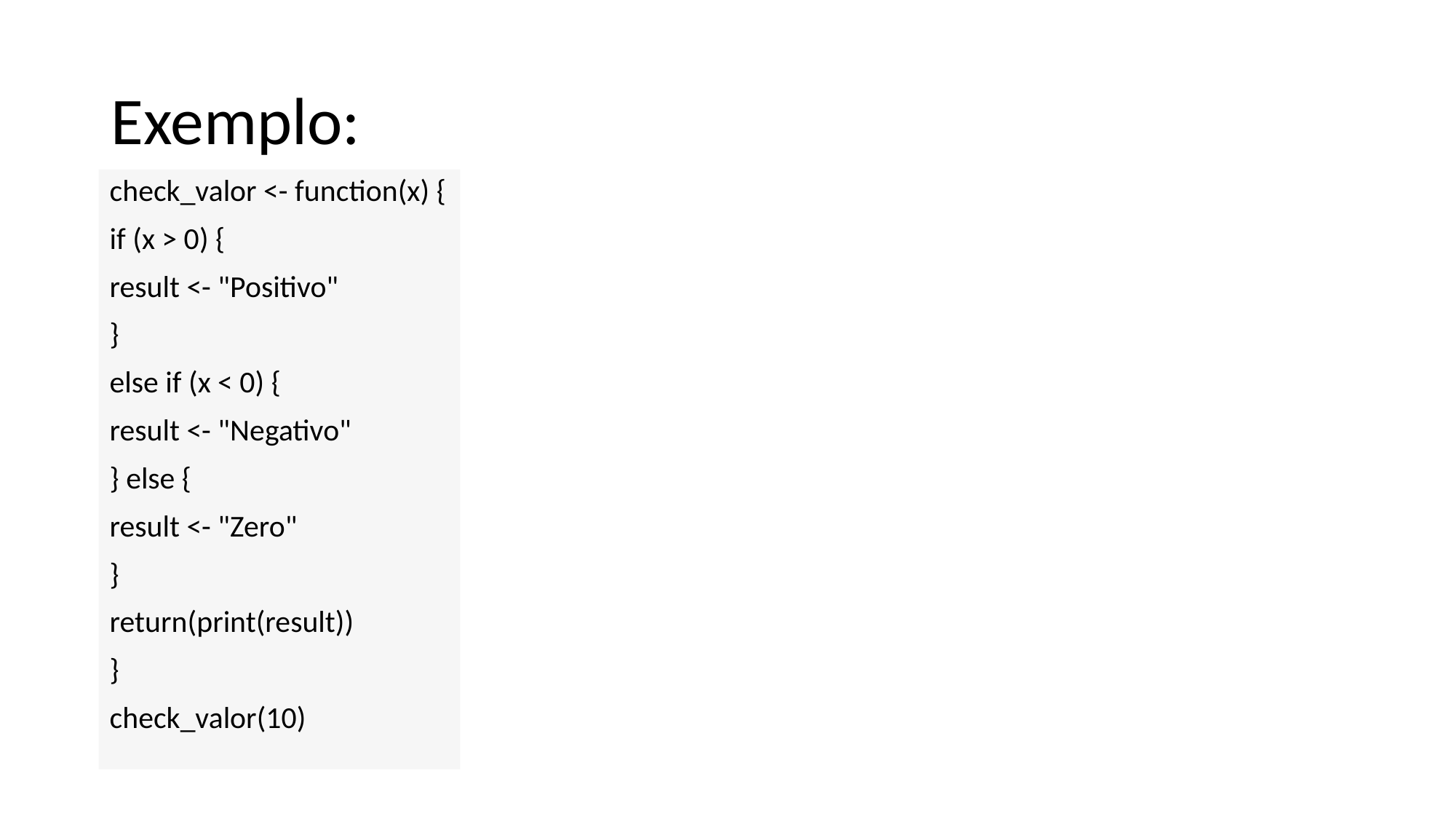

# Exemplo:
check_valor <- function(x) {
if (x > 0) {
result <- "Positivo"
}
else if (x < 0) {
result <- "Negativo"
} else {
result <- "Zero"
}
return(print(result))
}
check_valor(10)